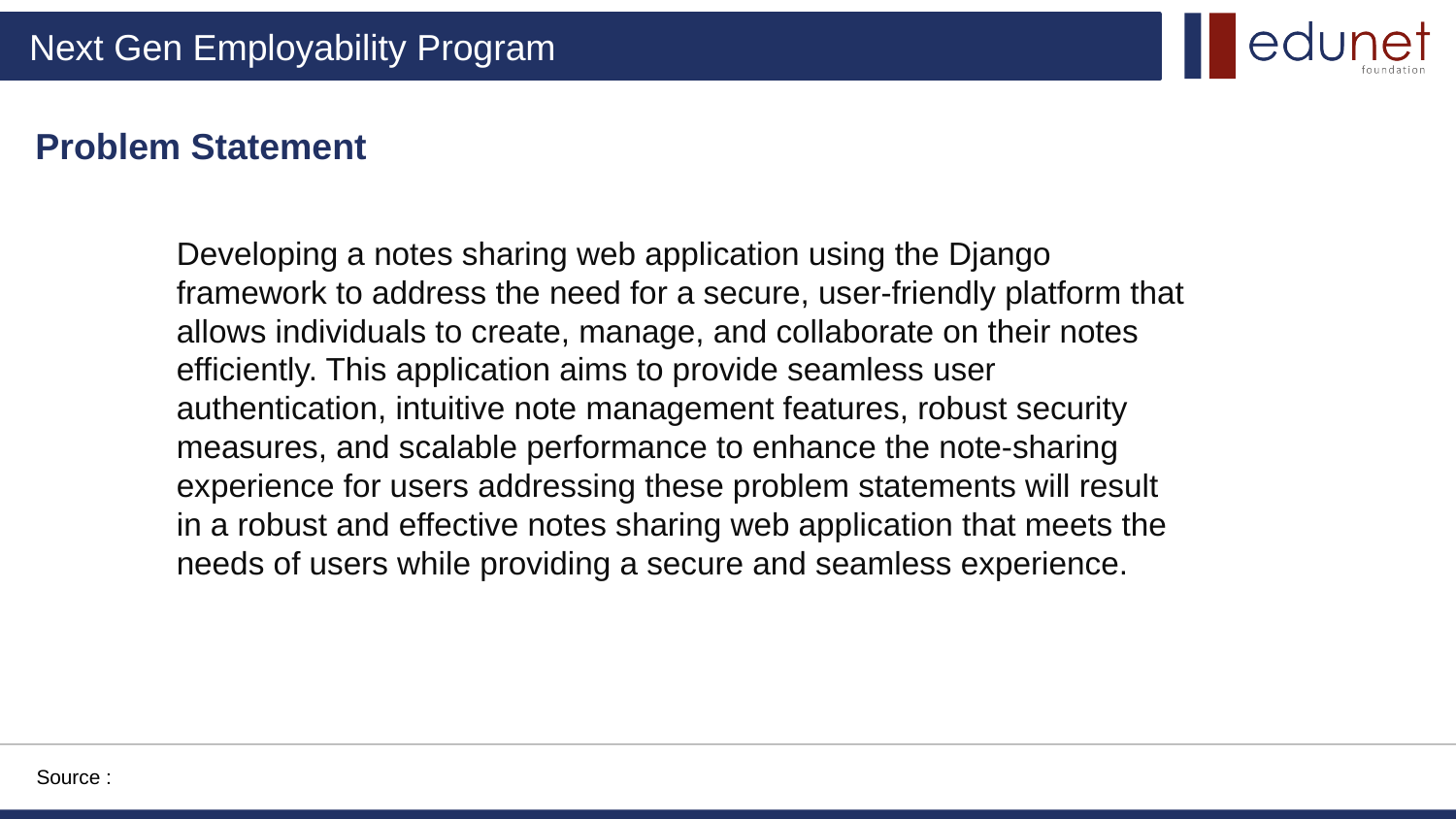

Problem Statement
Developing a notes sharing web application using the Django framework to address the need for a secure, user-friendly platform that allows individuals to create, manage, and collaborate on their notes efficiently. This application aims to provide seamless user authentication, intuitive note management features, robust security measures, and scalable performance to enhance the note-sharing experience for users addressing these problem statements will result in a robust and effective notes sharing web application that meets the needs of users while providing a secure and seamless experience.
Source :